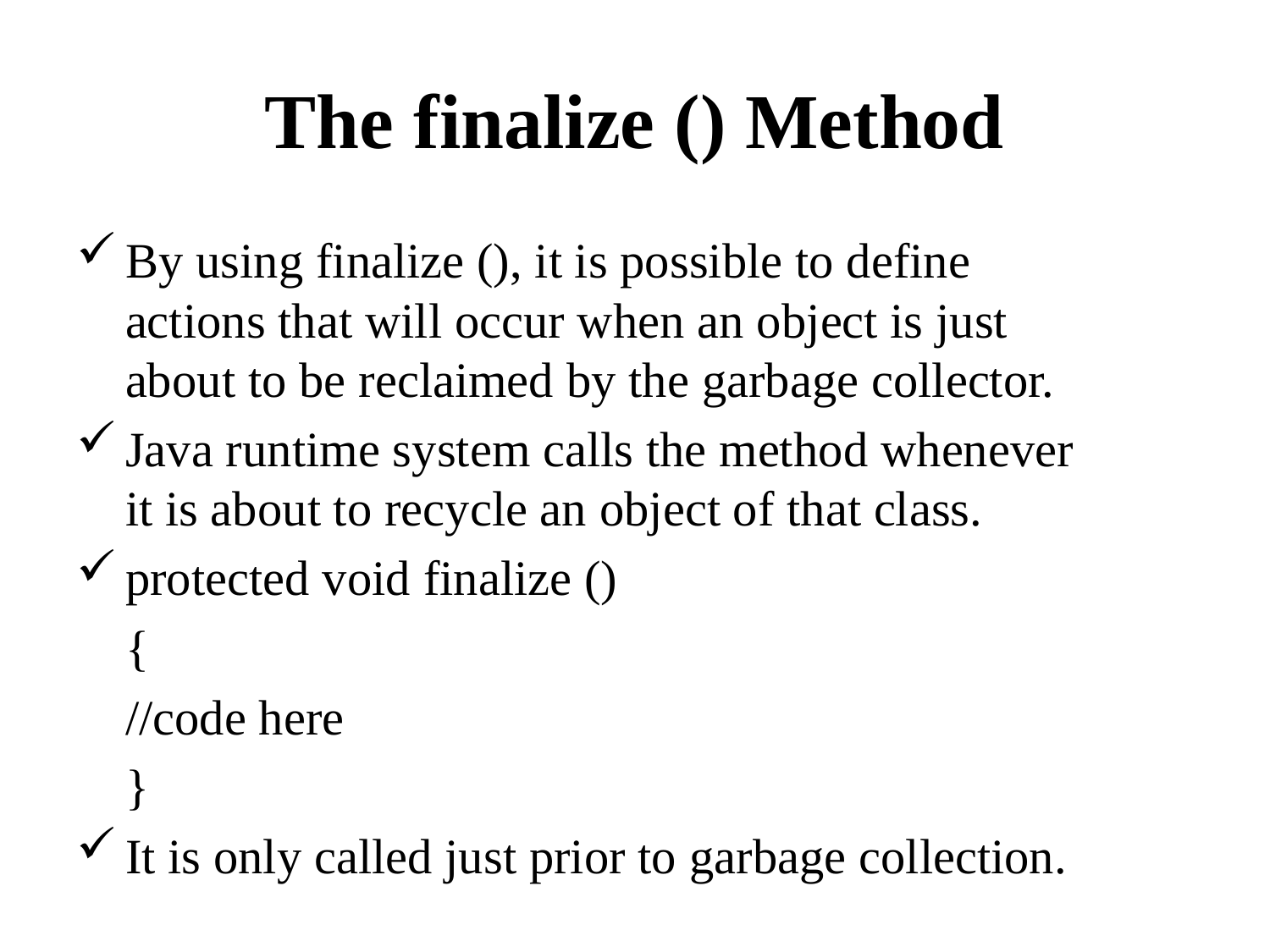

# The finalize () Method
By using finalize (), it is possible to define actions that will occur when an object is just about to be reclaimed by the garbage collector.
Java runtime system calls the method whenever it is about to recycle an object of that class.
protected void finalize ()
	{
		//code here
	}
It is only called just prior to garbage collection.